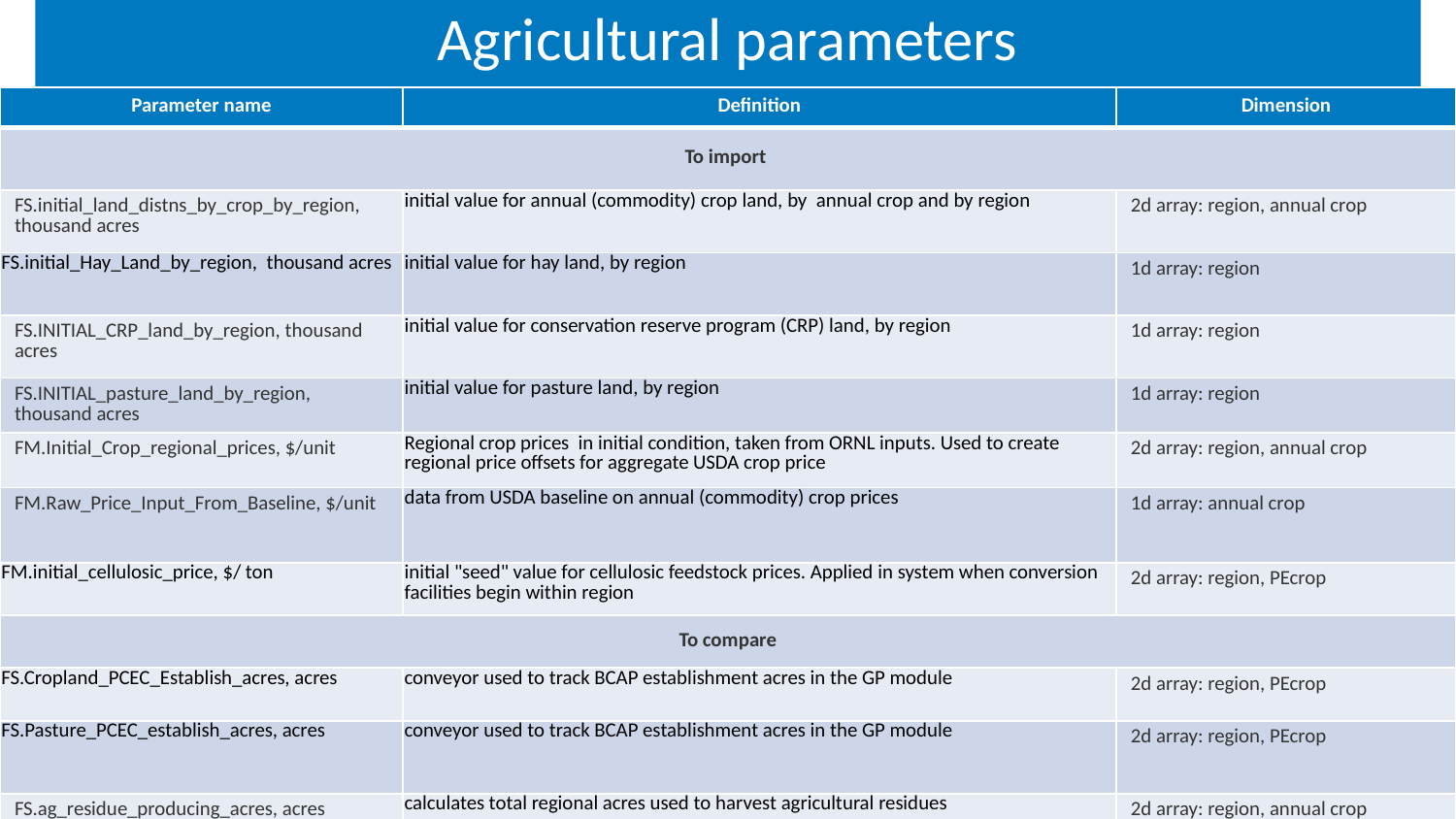

# Agricultural parameters
| Parameter name | Definition | Dimension |
| --- | --- | --- |
| To import |  |  |
| FS.initial\_land\_distns\_by\_crop\_by\_region, thousand acres | initial value for annual (commodity) crop land, by annual crop and by region | 2d array: region, annual crop |
| FS.initial\_Hay\_Land\_by\_region, thousand acres | initial value for hay land, by region | 1d array: region |
| FS.INITIAL\_CRP\_land\_by\_region, thousand acres | initial value for conservation reserve program (CRP) land, by region | 1d array: region |
| FS.INITIAL\_pasture\_land\_by\_region, thousand acres | initial value for pasture land, by region | 1d array: region |
| FM.Initial\_Crop\_regional\_prices, $/unit | Regional crop prices in initial condition, taken from ORNL inputs. Used to create regional price offsets for aggregate USDA crop price | 2d array: region, annual crop |
| FM.Raw\_Price\_Input\_From\_Baseline, $/unit | data from USDA baseline on annual (commodity) crop prices | 1d array: annual crop |
| FM.initial\_cellulosic\_price, $/ ton | initial "seed" value for cellulosic feedstock prices. Applied in system when conversion facilities begin within region | 2d array: region, PEcrop |
| To compare |  |  |
| FS.Cropland\_PCEC\_Establish\_acres, acres | conveyor used to track BCAP establishment acres in the GP module | 2d array: region, PEcrop |
| FS.Pasture\_PCEC\_establish\_acres, acres | conveyor used to track BCAP establishment acres in the GP module | 2d array: region, PEcrop |
| FS.ag\_residue\_producing\_acres, acres | calculates total regional acres used to harvest agricultural residues | 2d array: region, annual crop |
| FS.commodity\_crop\_production\_ag\_system, million-units/yr | calculates total (summed across all regions) annual (commodity) crop production | 1d array: Annual Crop |
| FS.feedstock\_prodn, million-units/yr | calculates (by region and by feedstock type) total feedstock production from agricultural, urban, and forest systems | 2d array: region, PEcrop |
| FS.feedstock\_pipeline\_ag\_system, million-units/yr | regional rollup of potential cellulosic production represented by acres in development | 2d array: region, PEcrop |
| FS.actual\_residue\_prodn, million-units/yr | total agricultural residue cellulosic feedstock production by commodity crop type, by region | 2d array: region, annual crop |
| FS.PCEC\_prodn\_ag\_acres, million-units/yr | perennial cellulosic energy crop production from active cropland | 2d array: region, PEcrop |
| FS.hay\_prodn\_from\_ag\_land, thousand ton per yr | calculates production of hay from agricultural land | 1d array: region |
| FS.forage\_prodn\_from\_pasture\_land, thousand ton per yr | calculates total forage production from pasture land | 1d array: region |
| FS.cell\_prodn\_pasture\_hvsted\_for\_cell, million-ton/yr | herbaceous cellulosic energy production from pasture land that has been harvested for use as cellulosic energy crop | 1d array: region |
| FS.feedstock\_production\_ag\_system, million-ton/yr | calculates (by region and by feedstock type) total feedstock production from agricultural system | 2d array: region, PEcrop |
| FS.feedstock\_production\_forest\_system, million-ton/yr | calculates (by region and by feedstock type) total feedstock production from forest system | 2d array: region, PEcrop |
| FS.feedstock\_production\_urban\_system, million-ton/yr | calculates (by region and by feedstock type) total feedstock production from urban system | 2d array: region, PEcrop |
| FM.Feedstock\_Inventory, millions tons | inventory of cellulosic feedstock | 2d array: region, PEcrop |
| FL.Ag\_Res\_HCCPT, $/ton | calculates per acre harvest and collection costs for herbaceous cellulosic crops | 2d array: region, annual crop |
| FL.HC\_HCCPT, $/ton | calculates harvest and collection cost per ton for herbaceous cellulosic feedstocks | 1d array: region |
| FL.ForRes\_HCCPT, $/ton | calculated forest residue harvest and collection cost | 1d array: region |
| FL.UrbanRes\_HCCPT, $/ton | calculated urban residues harvest and collection costs per ton | 1d array: region |
| FL.WC\_HCCPT, $/ton | calculates harvest and collection cost per ton for woody cellulosic feedstocks | 1d array: region |